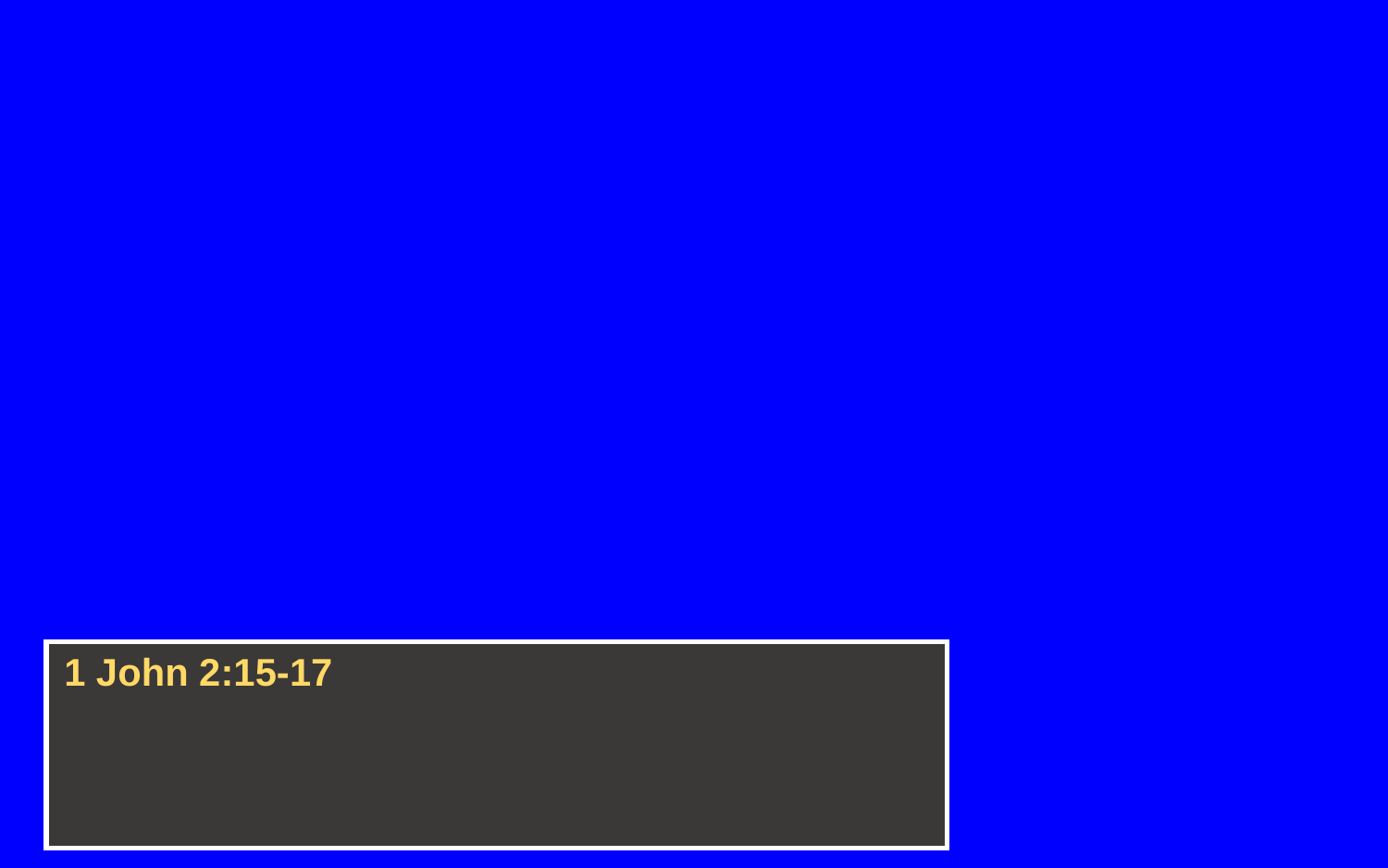

1 John 2:15-17
16 For all that is in the world, the lust of the flesh, and the lust of the eyes, and the pride of life, is not of the ..